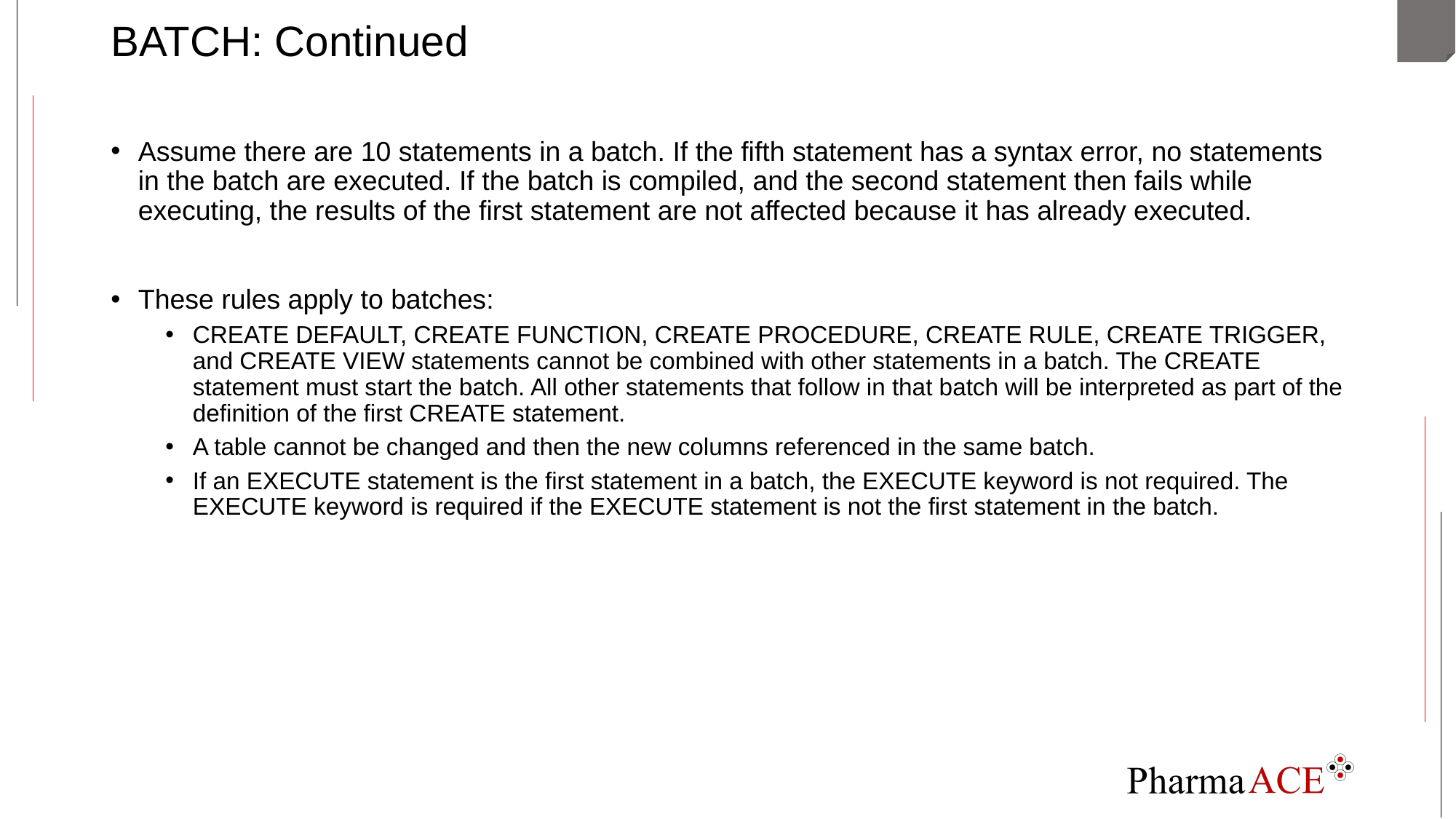

# BATCH: Continued
Assume there are 10 statements in a batch. If the fifth statement has a syntax error, no statements in the batch are executed. If the batch is compiled, and the second statement then fails while executing, the results of the first statement are not affected because it has already executed.

These rules apply to batches:
CREATE DEFAULT, CREATE FUNCTION, CREATE PROCEDURE, CREATE RULE, CREATE TRIGGER, and CREATE VIEW statements cannot be combined with other statements in a batch. The CREATE statement must start the batch. All other statements that follow in that batch will be interpreted as part of the definition of the first CREATE statement.
A table cannot be changed and then the new columns referenced in the same batch.
If an EXECUTE statement is the first statement in a batch, the EXECUTE keyword is not required. The EXECUTE keyword is required if the EXECUTE statement is not the first statement in the batch.